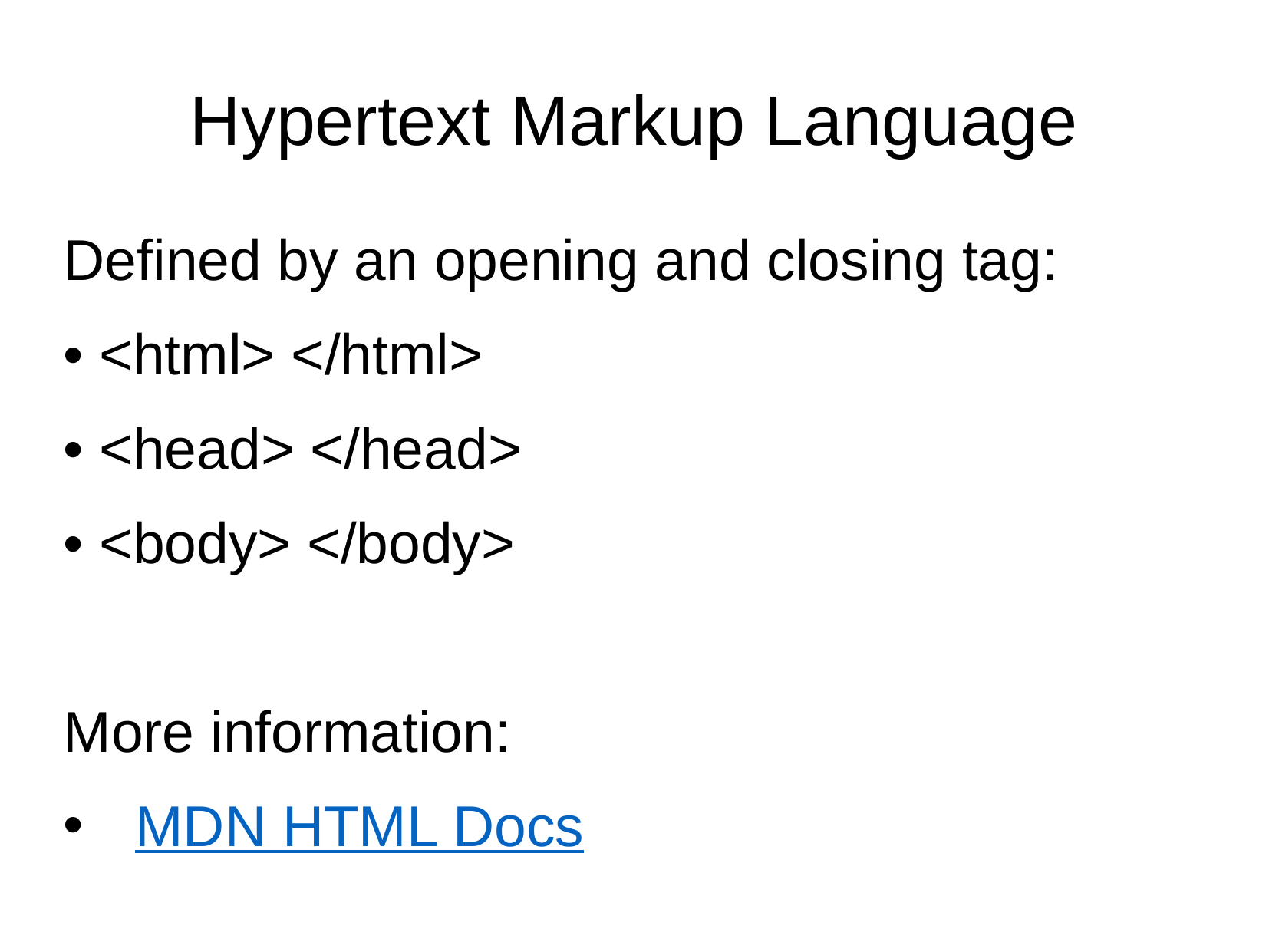

# Hypertext Markup Language
Defined by an opening and closing tag:
• <html> </html>
• <head> </head>
• <body> </body>

More information:
MDN HTML Docs